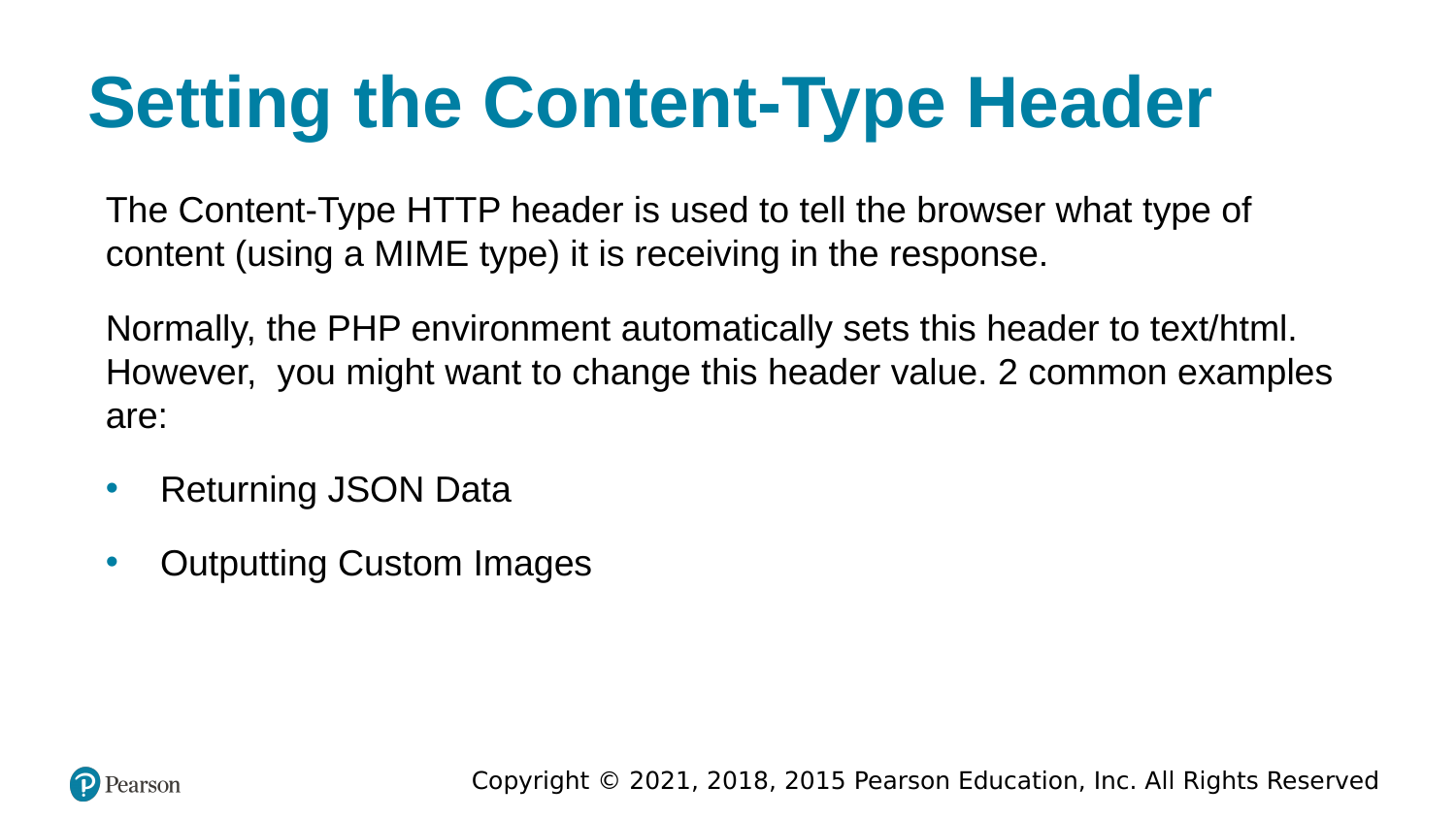

# Setting the Content-Type Header
The Content-Type HTTP header is used to tell the browser what type of content (using a MIME type) it is receiving in the response.
Normally, the PHP environment automatically sets this header to text/html. However,  you might want to change this header value. 2 common examples are:
Returning JSON Data
Outputting Custom Images